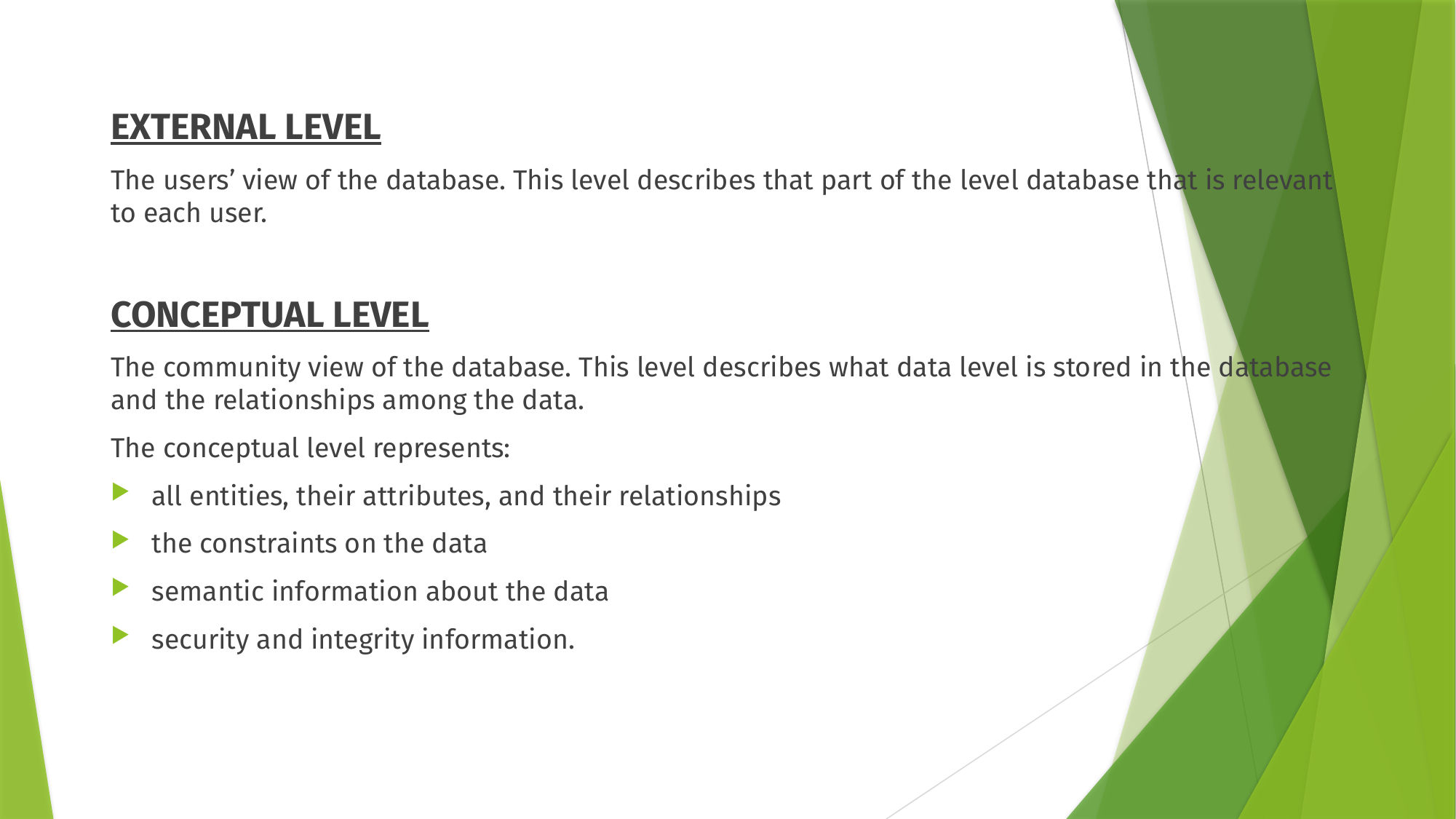

EXTERNAL LEVEL
The users’ view of the database. This level describes that part of the level database that is relevant to each user.

CONCEPTUAL LEVEL
The community view of the database. This level describes what data level is stored in the database and the relationships among the data.
The conceptual level represents:
all entities, their attributes, and their relationships
the constraints on the data
semantic information about the data
security and integrity information.